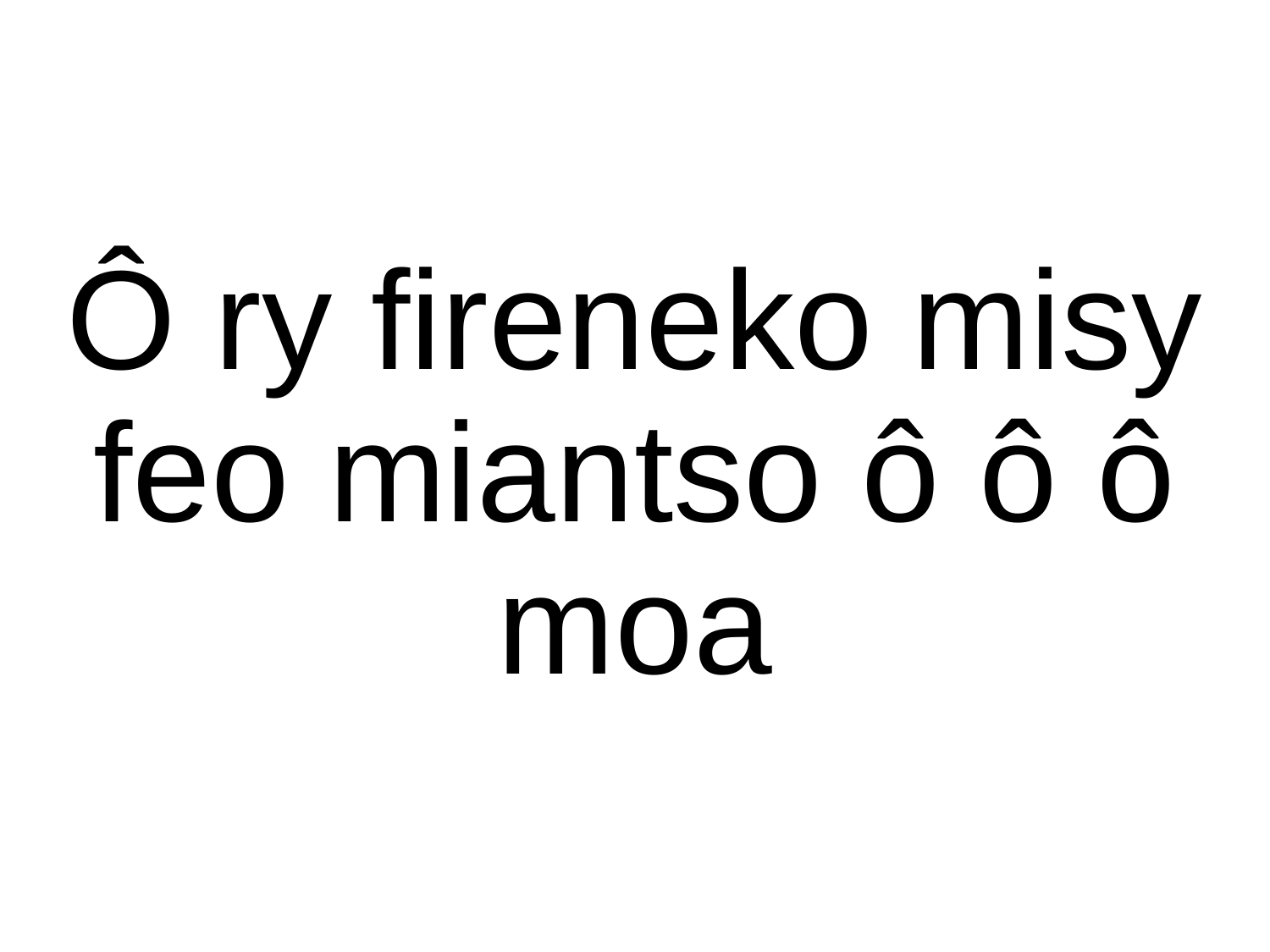

Ô ry fireneko misy feo miantso ô ô ô
moa